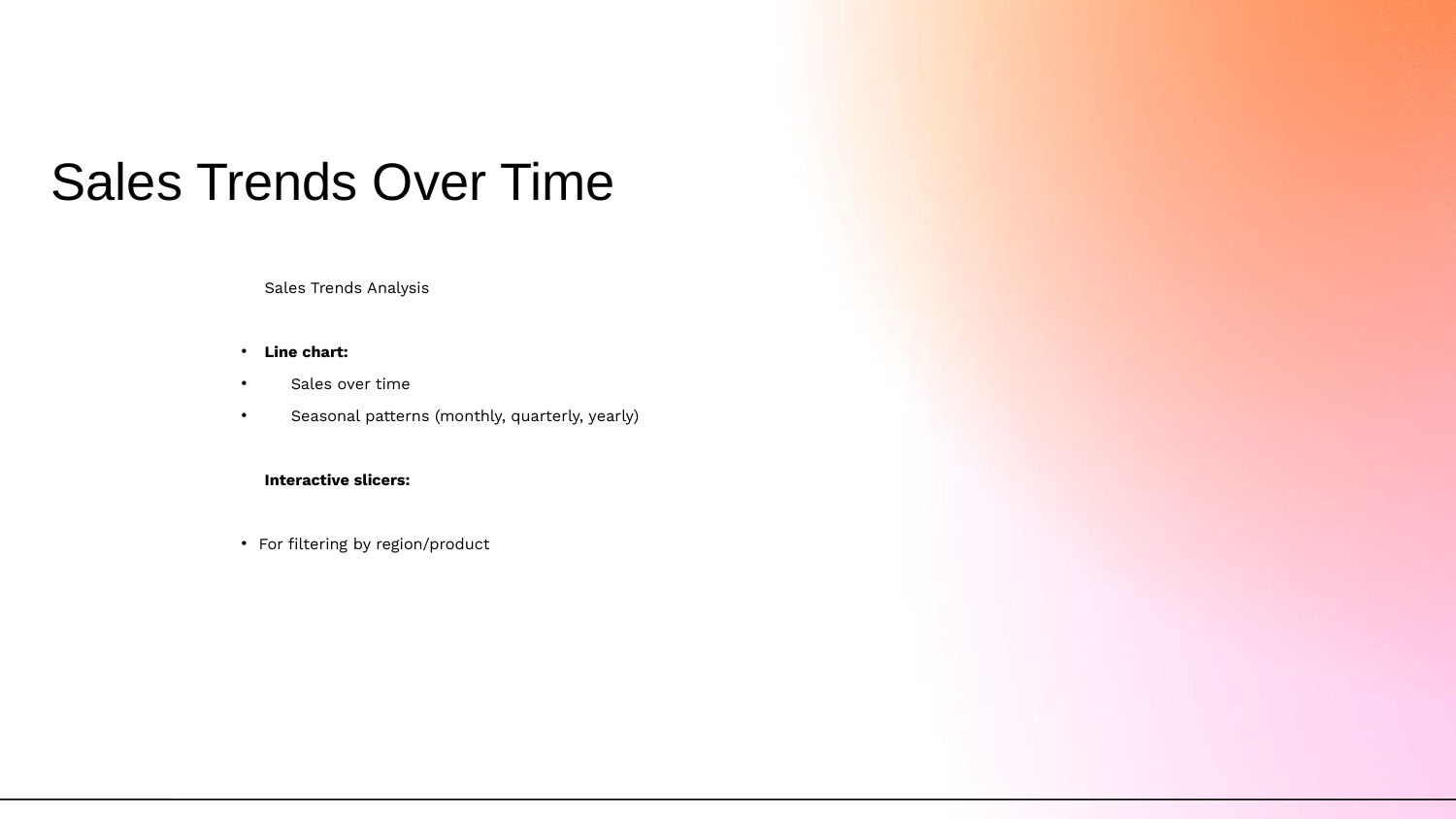

# Sales Trends Over Time
Sales Trends Analysis

Line chart:
      Sales over time
      Seasonal patterns (monthly, quarterly, yearly)

Interactive slicers:

For filtering by region/product